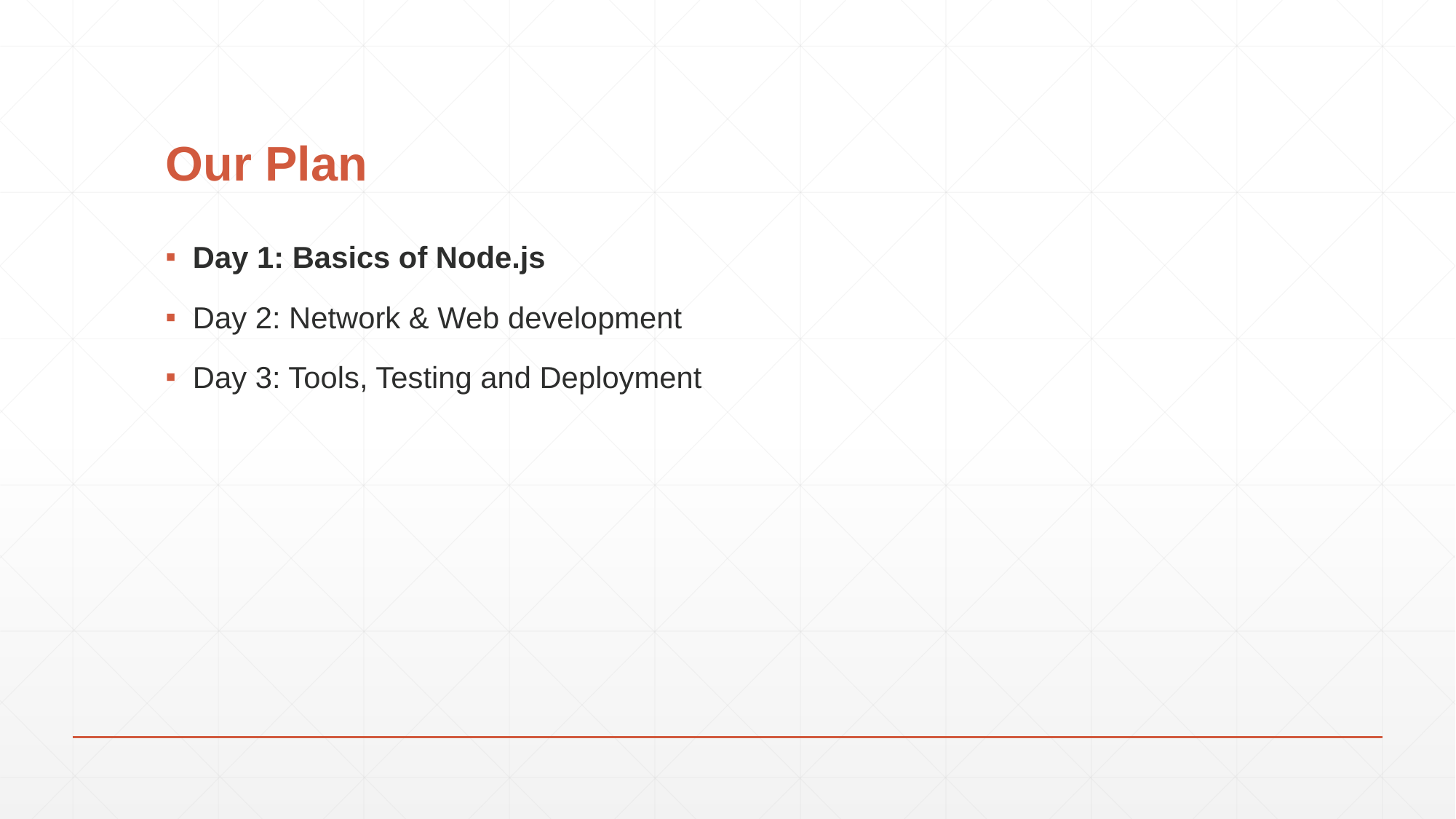

# Our Plan
Day 1: Basics of Node.js
Day 2: Network & Web development
Day 3: Tools, Testing and Deployment